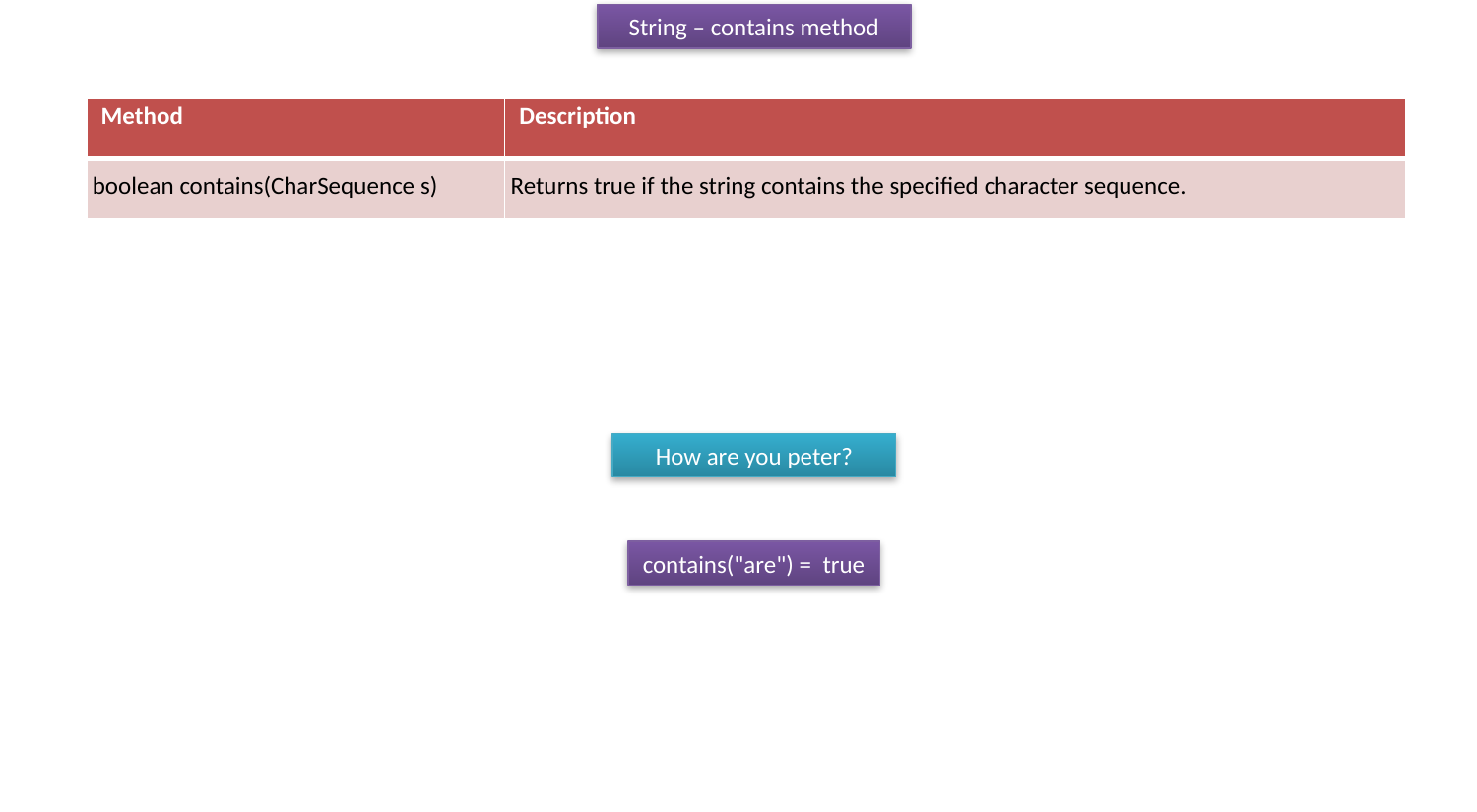

String – contains method
| Method | Description |
| --- | --- |
| boolean contains(CharSequence s) | Returns true if the string contains the specified character sequence. |
How are you peter?
contains("are") =  true